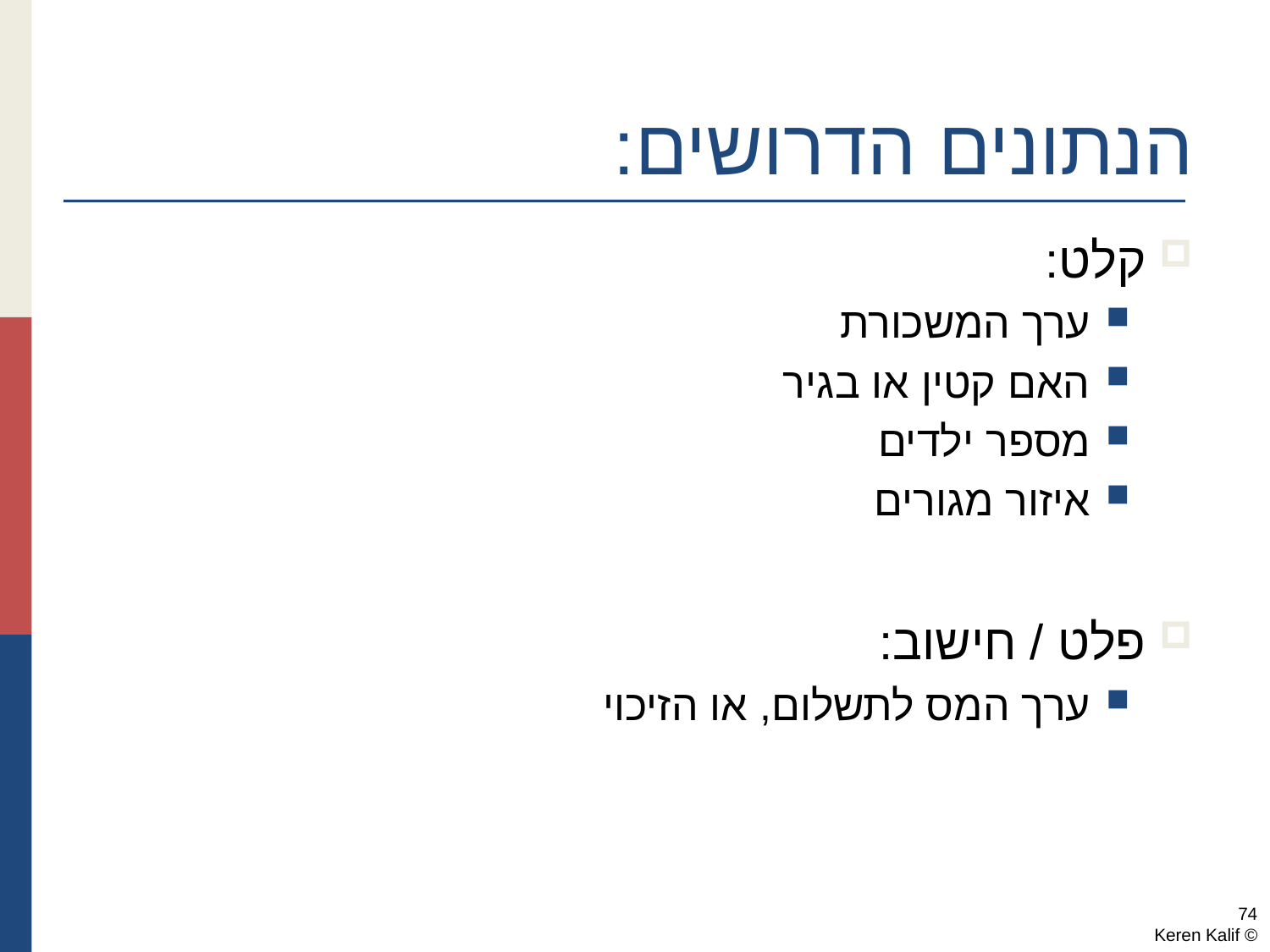

# הנתונים הדרושים:
קלט:
ערך המשכורת
האם קטין או בגיר
מספר ילדים
איזור מגורים

פלט / חישוב:
ערך המס לתשלום, או הזיכוי